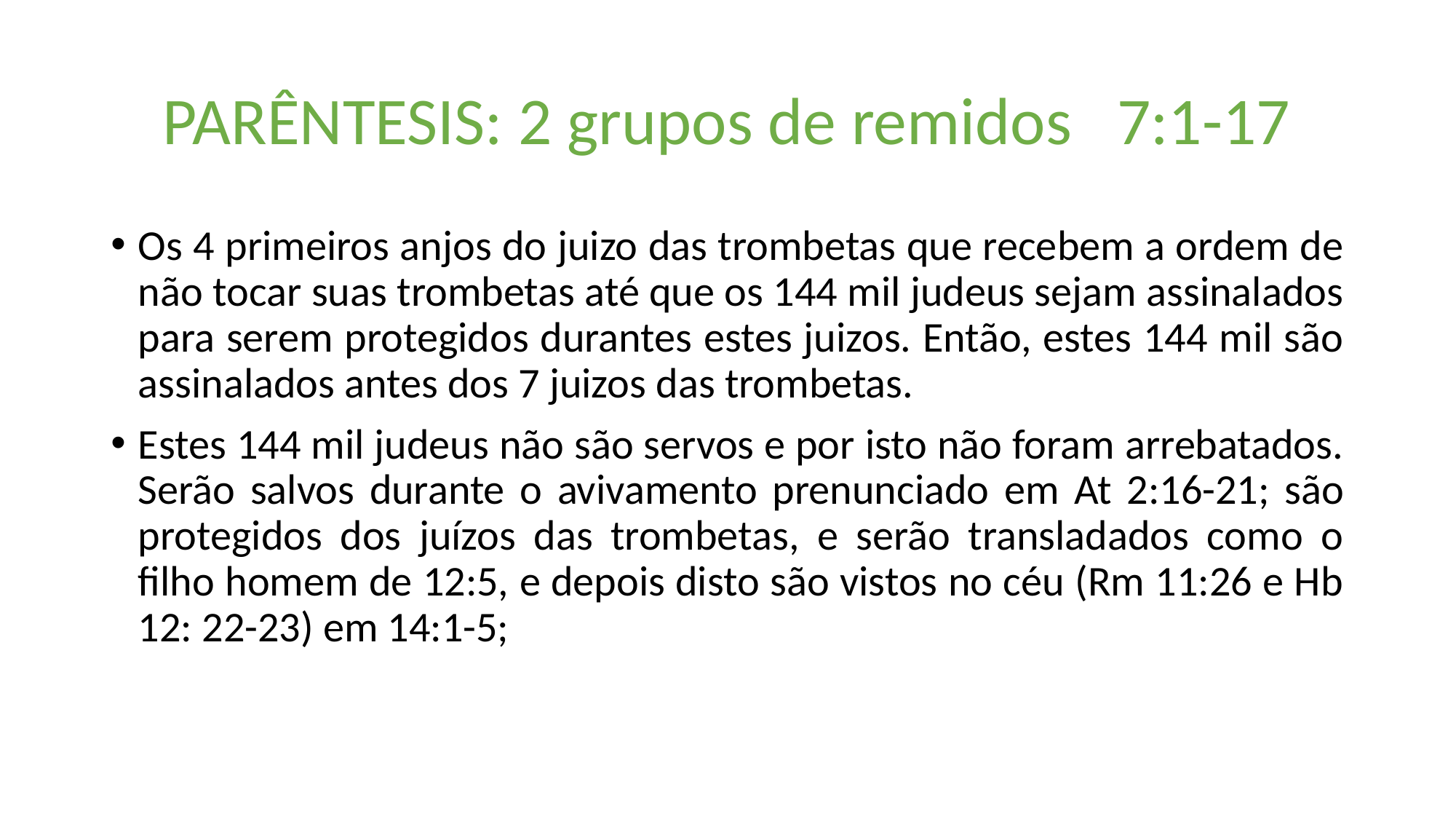

# PARÊNTESIS: 2 grupos de remidos   7:1-17
Os 4 primeiros anjos do juizo das trombetas que recebem a ordem de não tocar suas trombetas até que os 144 mil judeus sejam assinalados para serem protegidos durantes estes juizos. Então, estes 144 mil são assinalados antes dos 7 juizos das trombetas.
Estes 144 mil judeus não são servos e por isto não foram arrebatados. Serão salvos durante o avivamento prenunciado em At 2:16-21; são protegidos dos juízos das trombetas, e serão transladados como o filho homem de 12:5, e depois disto são vistos no céu (Rm 11:26 e Hb 12: 22-23) em 14:1-5;